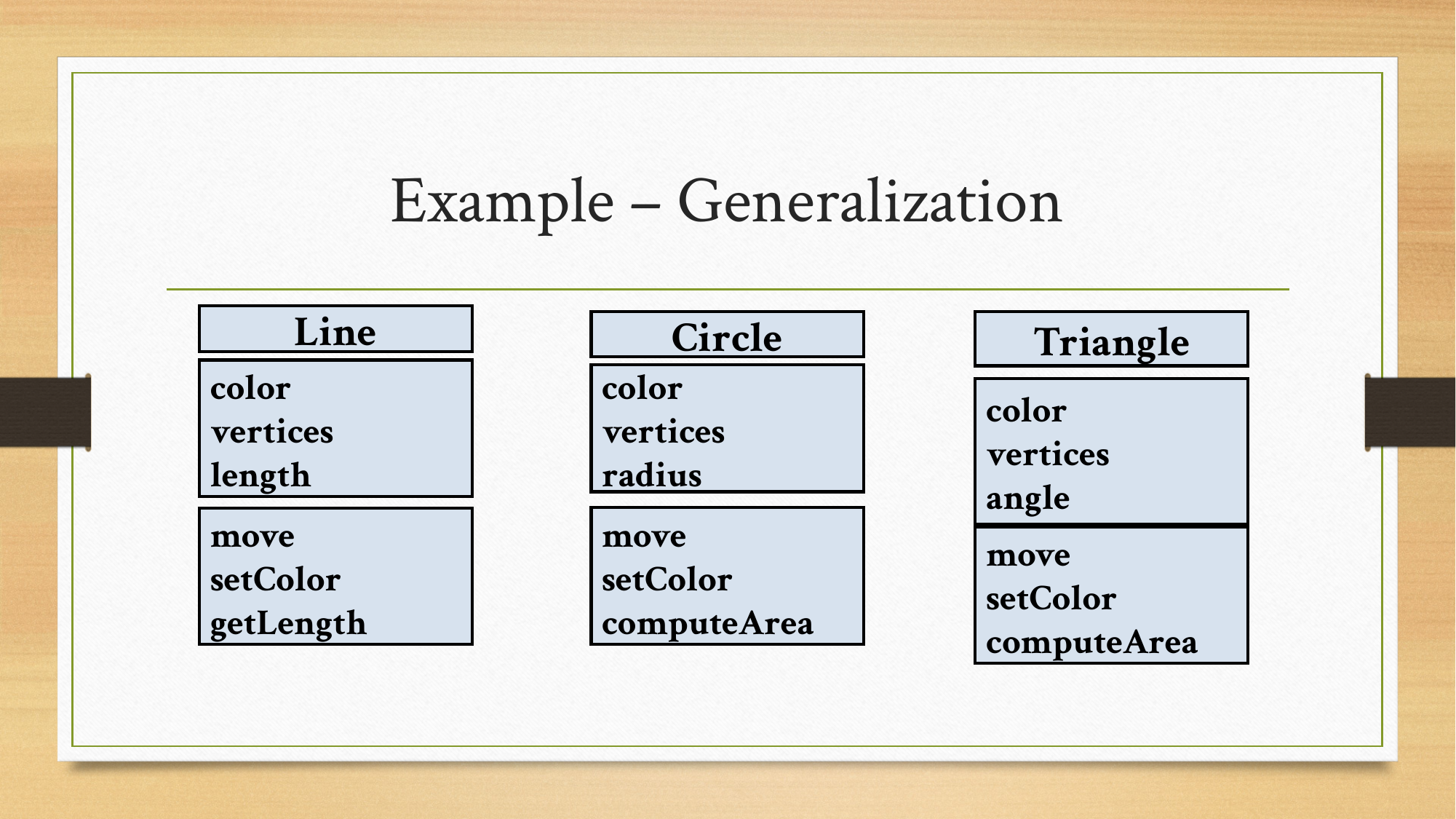

# Example – Generalization
Line
Circle
Triangle
color
vertices
length
color
vertices
radius
color
vertices
angle
move
setColor
computeArea
move
setColor
getLength
move
setColor
computeArea